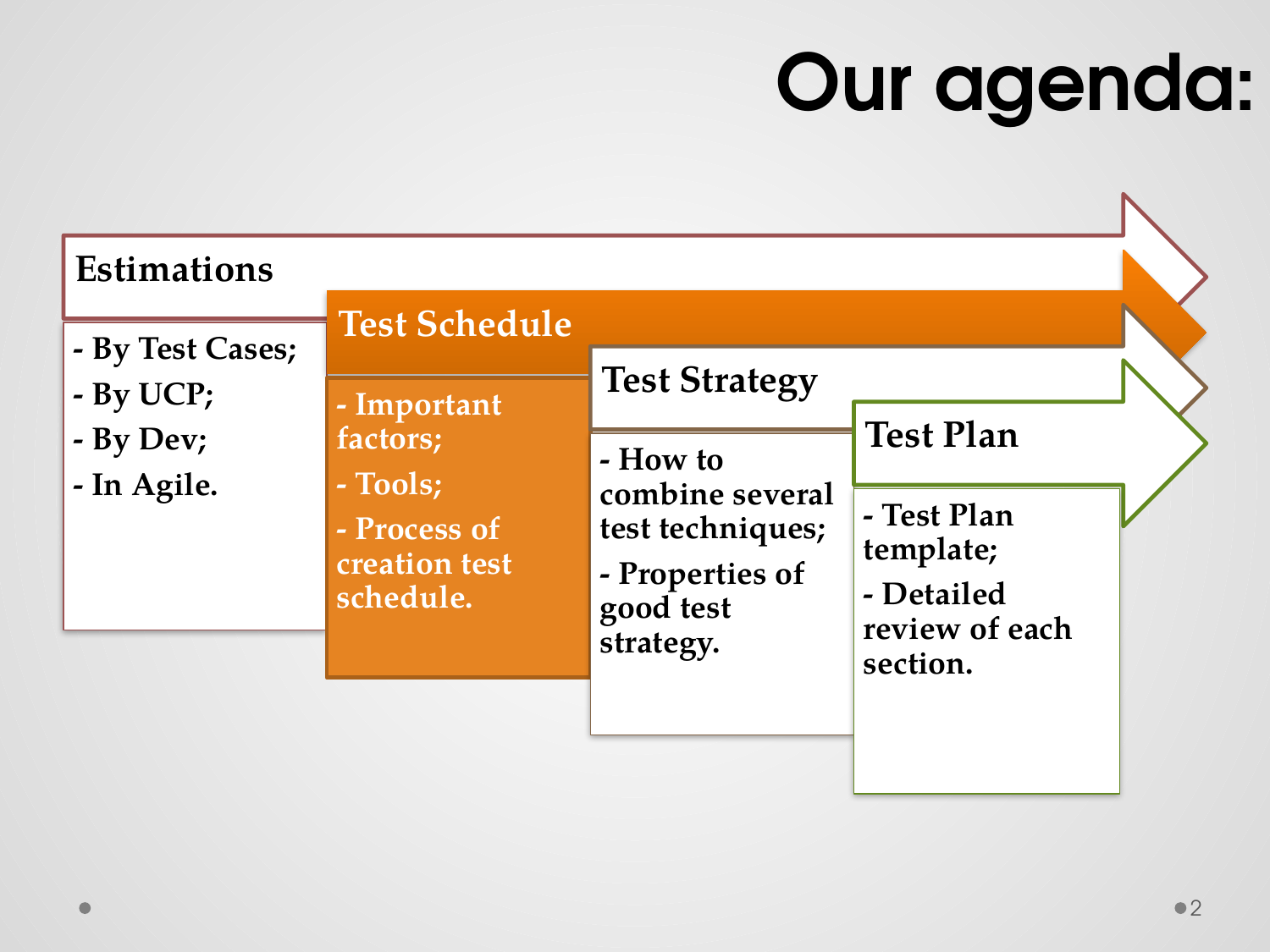

Our agenda:
Estimations
- By Test Cases;
- By UCP;
- By Dev;
- In Agile.
Test Schedule
- Important factors;
- Tools;
- Process of creation test schedule.
Test Strategy
- How to combine several test techniques;
- Properties of good test strategy.
Test Plan
- Test Plan template;
- Detailed review of each section.
2